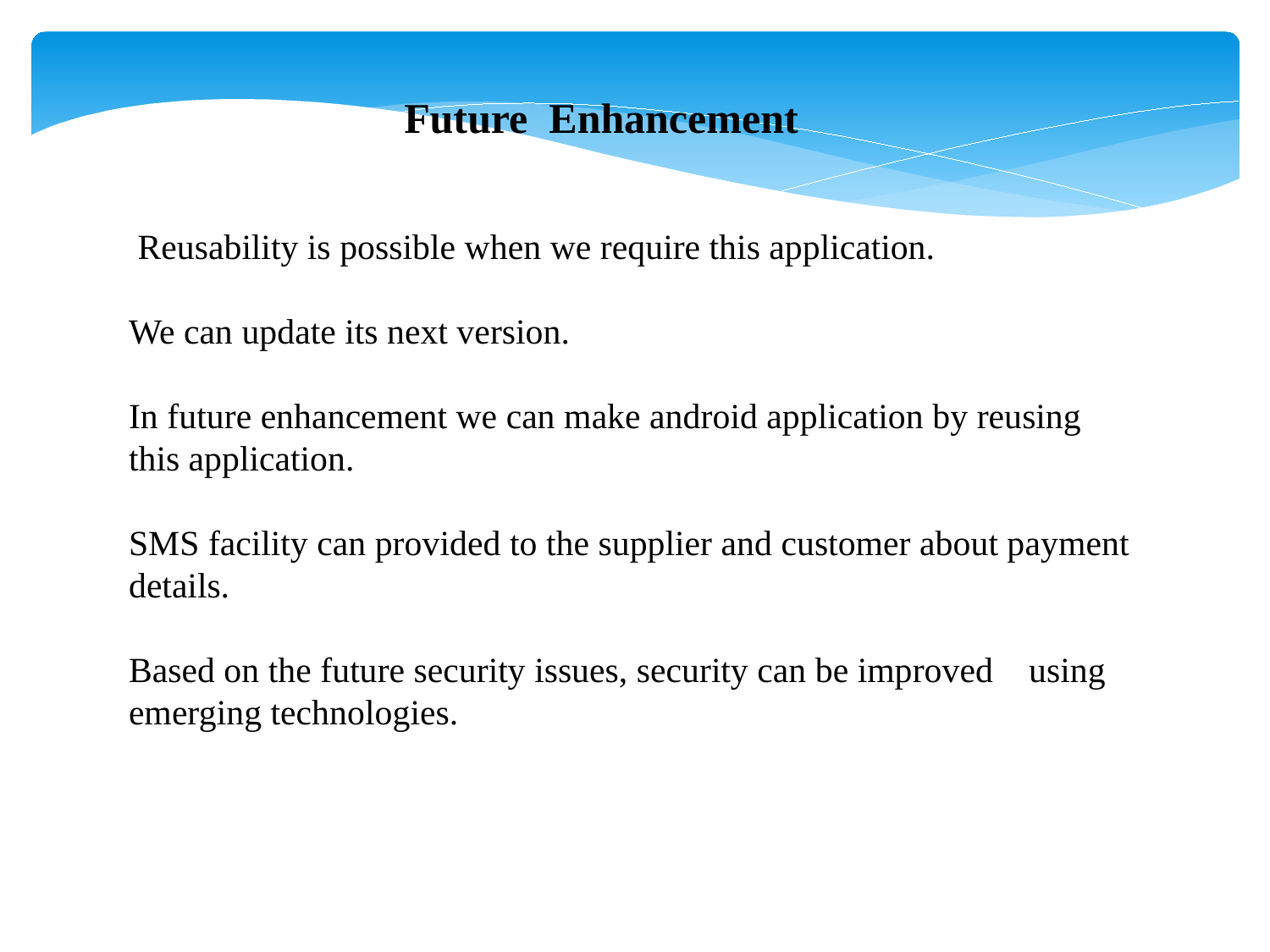

Future  Enhancement

 Reusability is possible when we require this application.

We can update its next version.

In future enhancement we can make android application by reusing           this application.

SMS facility can provided to the supplier and customer about payment details.

Based on the future security issues, security can be improved    using emerging technologies.